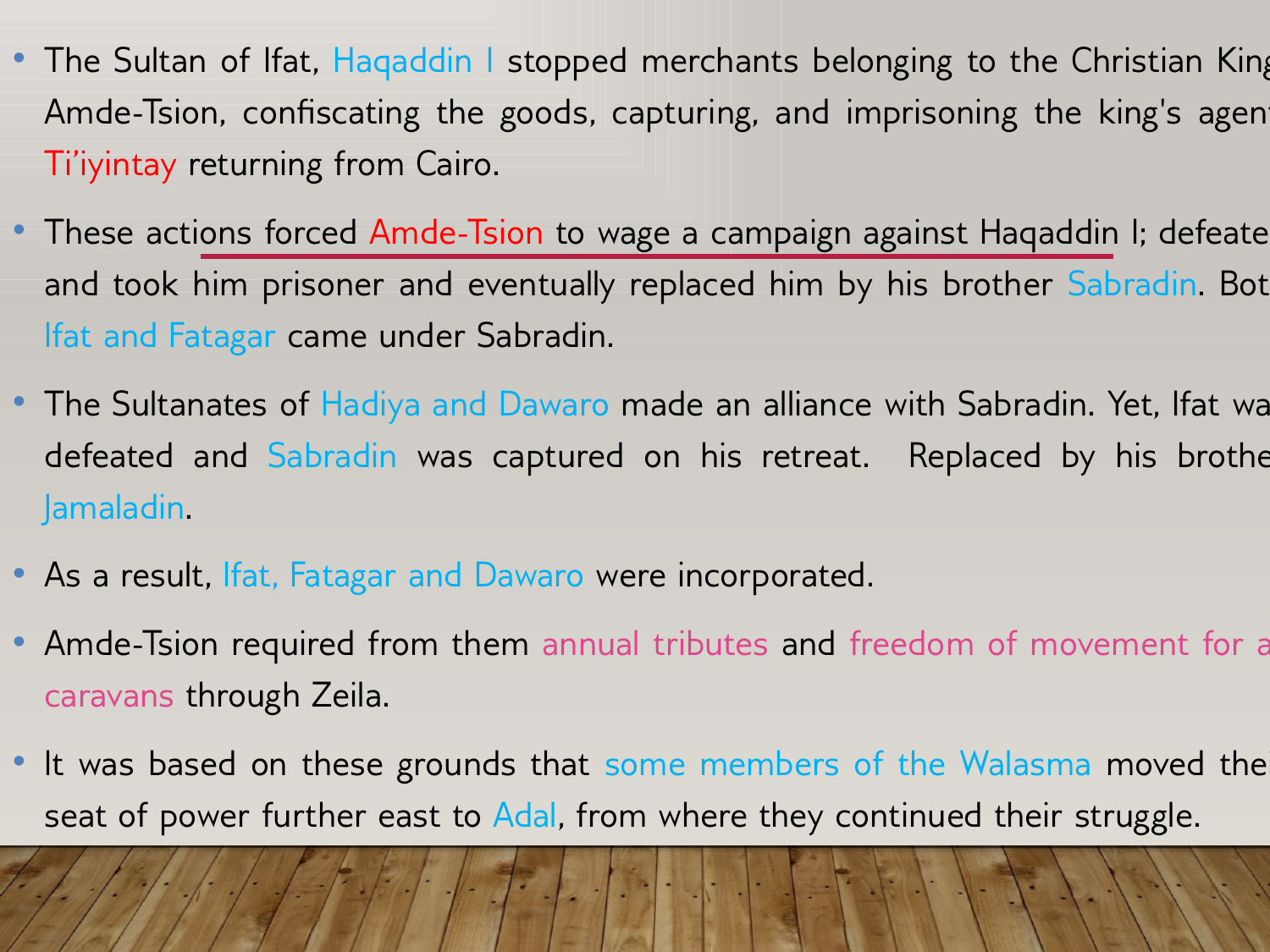

The Sultan of Ifat, Haqaddin I stopped merchants belonging to the Christian King, Amde-Tsion, confiscating the goods, capturing, and imprisoning the king's agent, Ti’iyintay returning from Cairo.
These actions forced Amde-Tsion to wage a campaign against Haqaddin I; defeated and took him prisoner and eventually replaced him by his brother Sabradin. Both Ifat and Fatagar came under Sabradin.
The Sultanates of Hadiya and Dawaro made an alliance with Sabradin. Yet, Ifat was defeated and Sabradin was captured on his retreat.  Replaced by his brother Jamaladin.
As a result, Ifat, Fatagar and Dawaro were incorporated.
Amde-Tsion required from them annual tributes and freedom of movement for all caravans through Zeila.
It was based on these grounds that some members of the Walasma moved their seat of power further east to Adal, from where they continued their struggle.